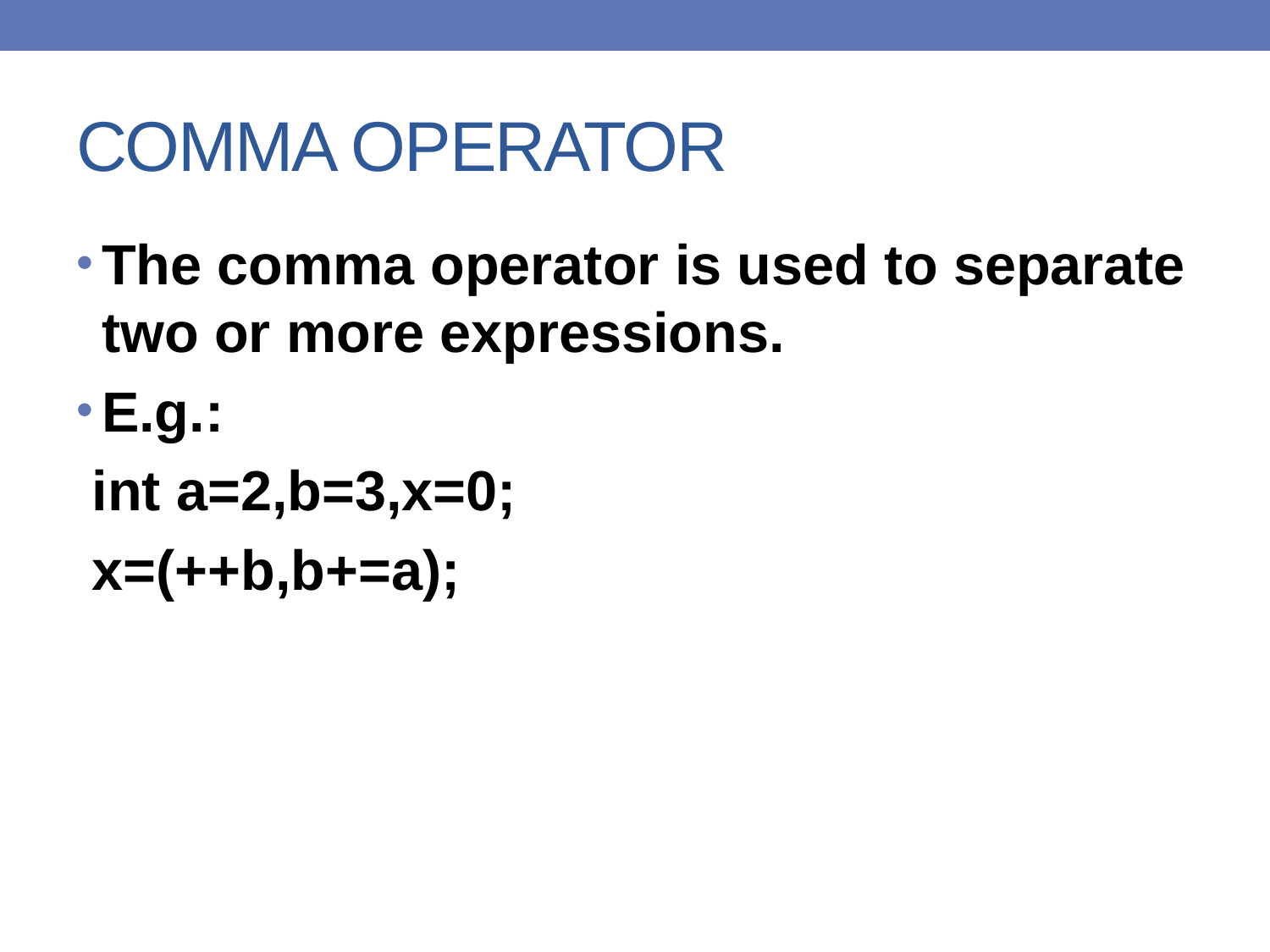

# COMMA OPERATOR
The comma operator is used to separate two or more expressions.
E.g.:
 int a=2,b=3,x=0;
 x=(++b,b+=a);